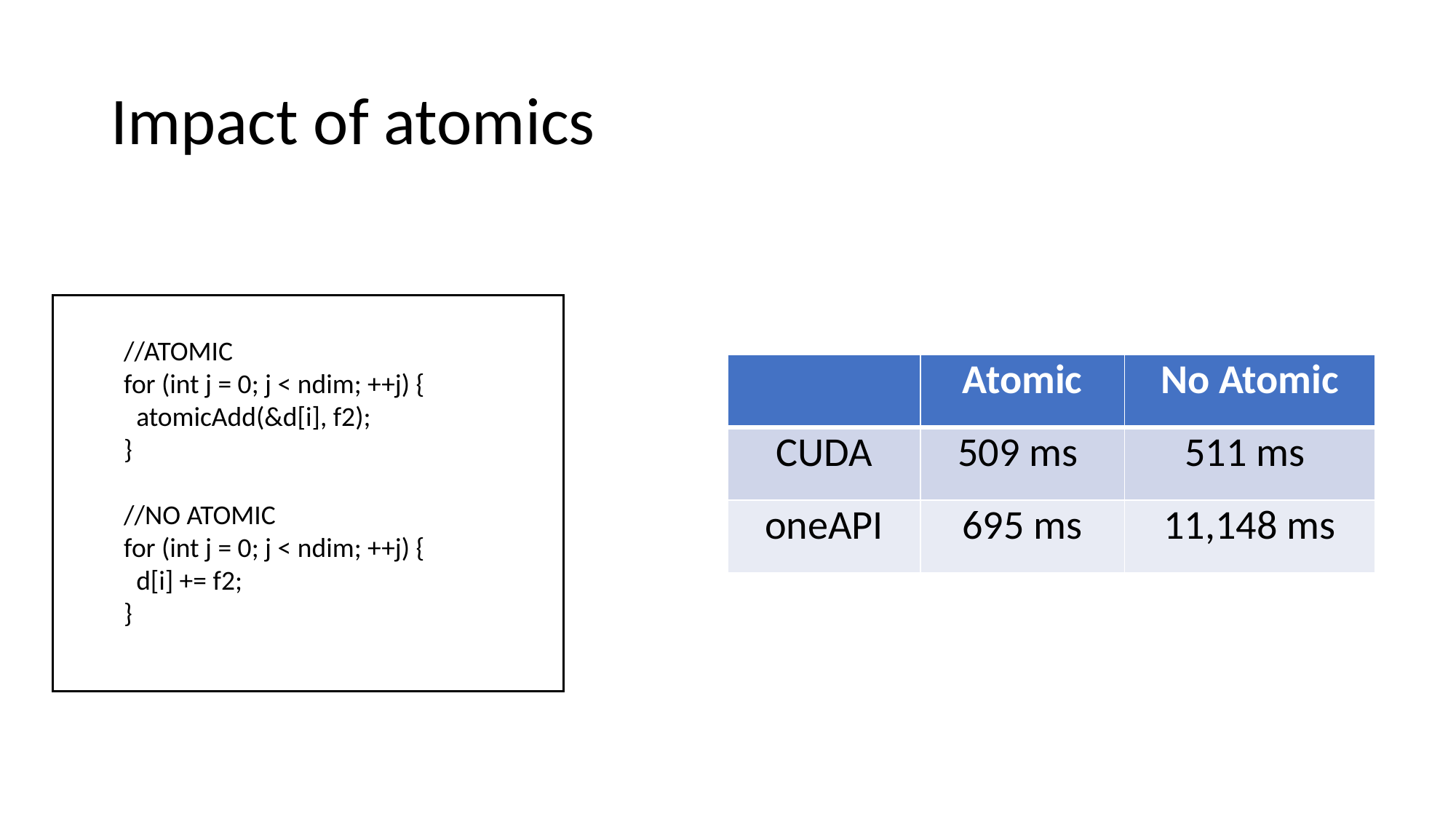

# Impact of atomics

//ATOMIC
for (int j = 0; j < ndim; ++j) {
  atomicAdd(&d[i], f2);
}

//NO ATOMIC
for (int j = 0; j < ndim; ++j) {
  d[i] += f2;
}

|  | Atomic | No Atomic |
| --- | --- | --- |
| CUDA | 509 ms | 511 ms |
| oneAPI | 695 ms | 11,148 ms |